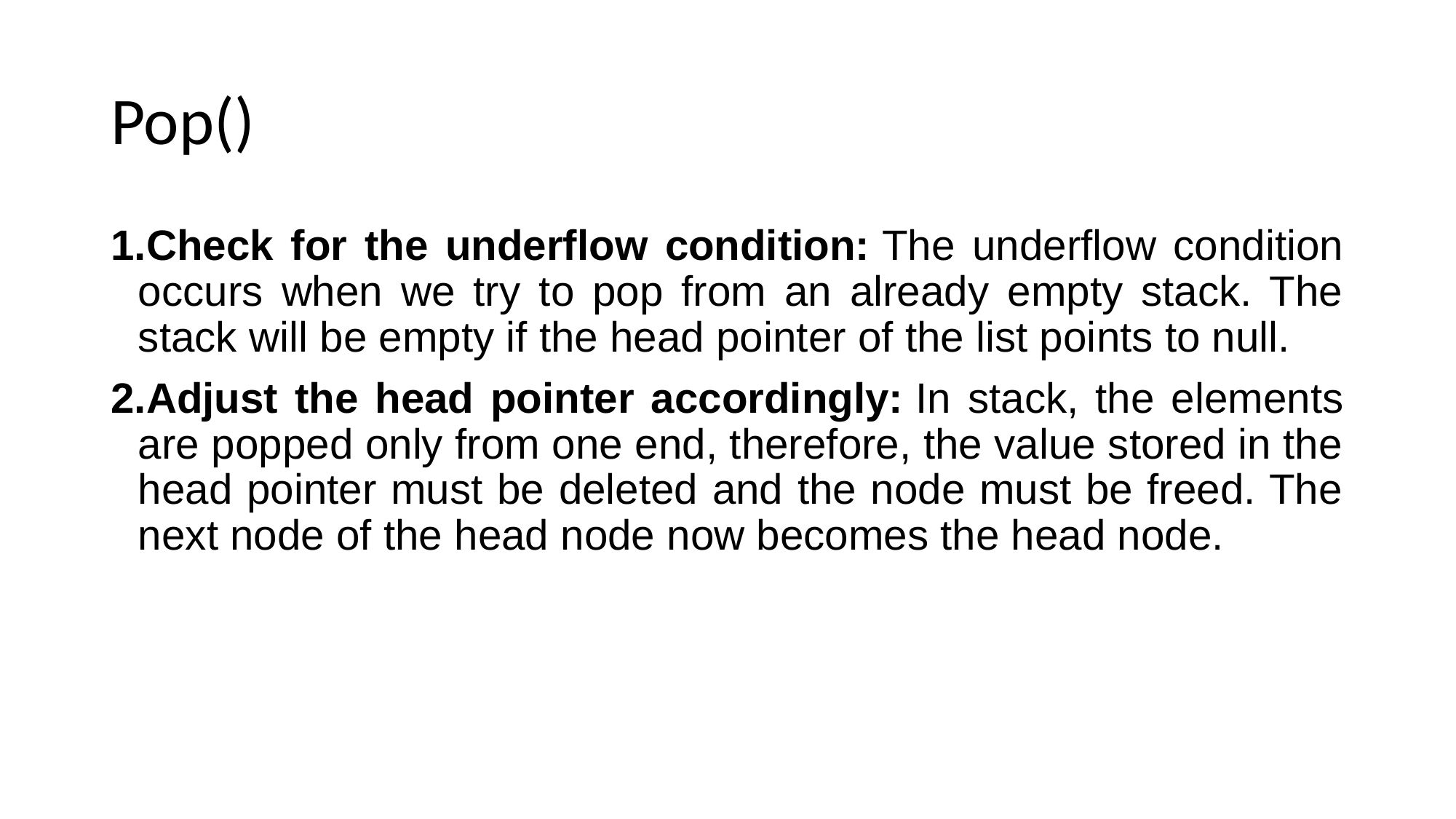

# Pop()
Check for the underflow condition: The underflow condition occurs when we try to pop from an already empty stack. The stack will be empty if the head pointer of the list points to null.
Adjust the head pointer accordingly: In stack, the elements are popped only from one end, therefore, the value stored in the head pointer must be deleted and the node must be freed. The next node of the head node now becomes the head node.